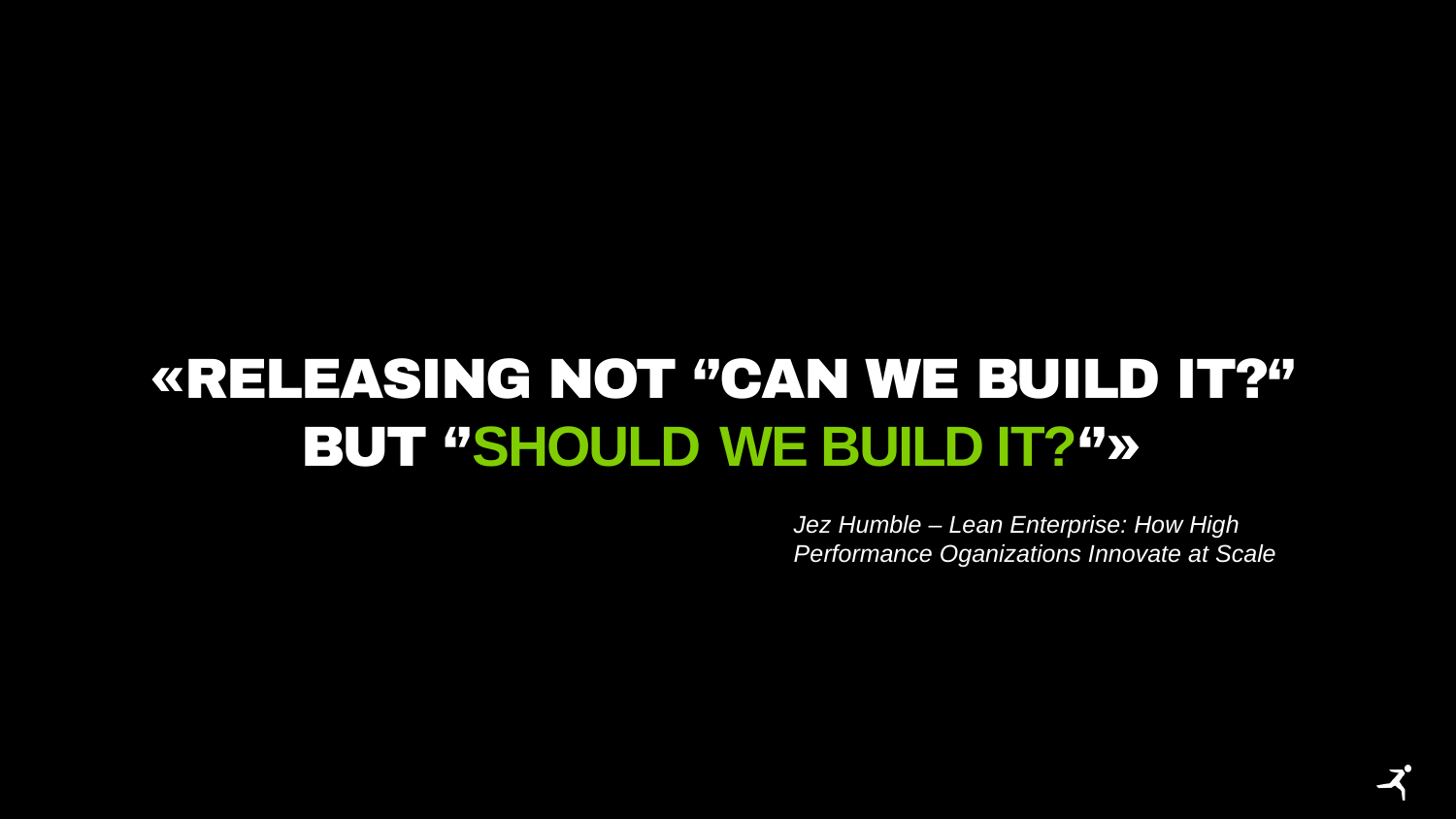

# «releasing not ‘’can we build it?‘’ but ‘’should we build it?‘’»
Jez Humble – Lean Enterprise: How High Performance Oganizations Innovate at Scale